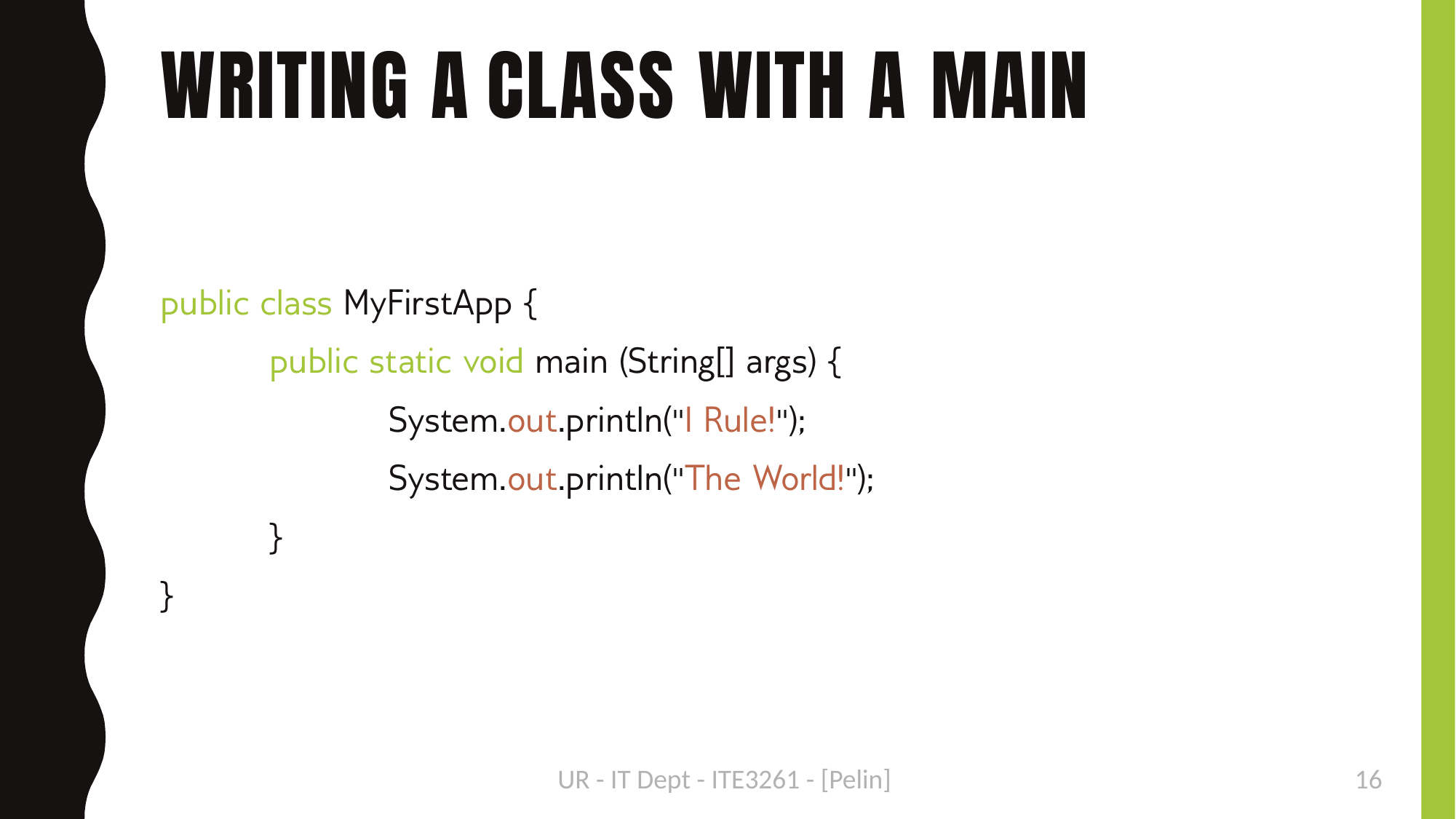

WRITING A CLASS WITH A MAIN
public class MyFirstApp {
public static void main (String[] args) {
System.out.println("I Rule!");  System.out.println("The World!");
}
}
UR - IT Dept - ITE3261 - [Pelin]
16